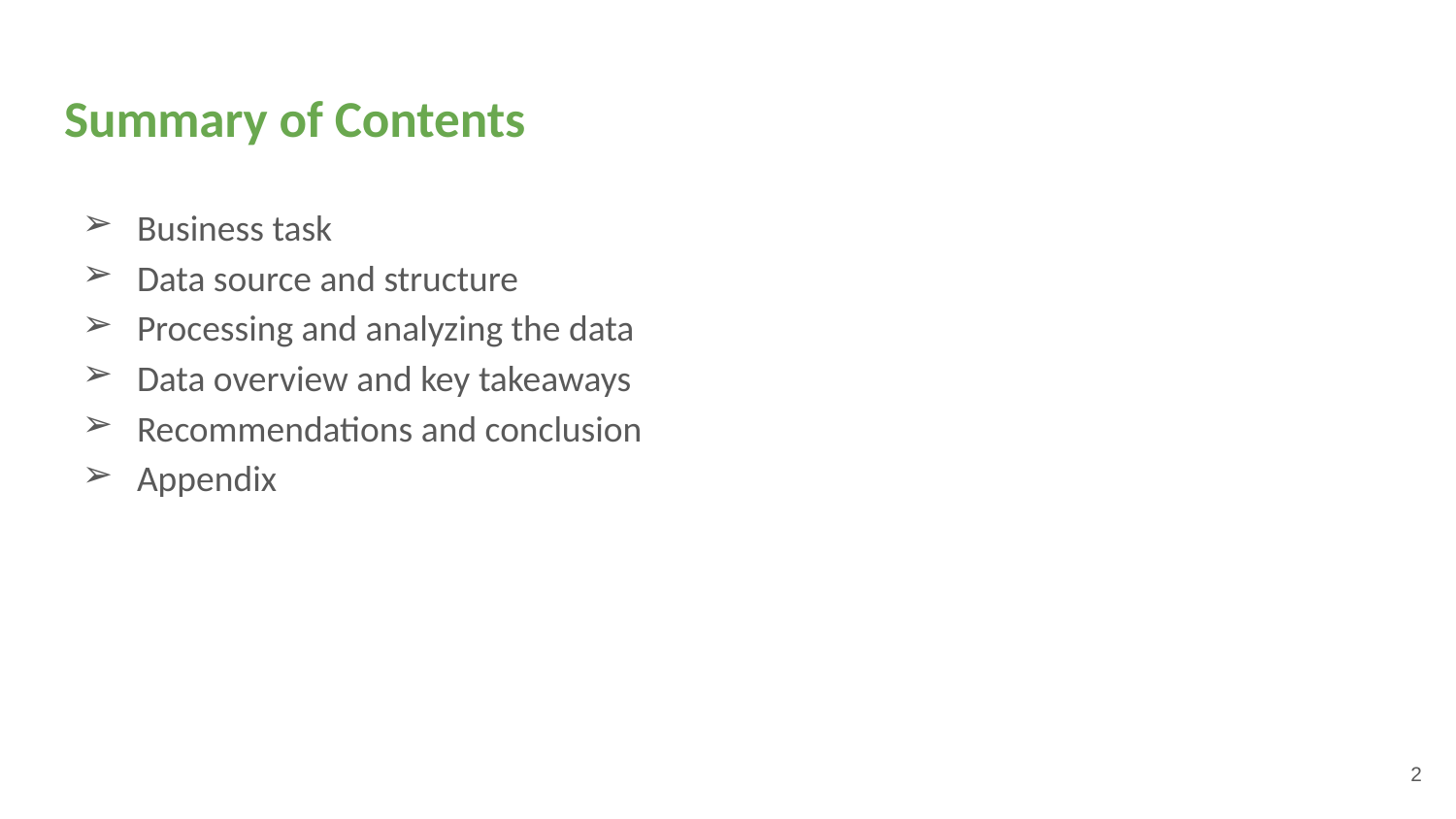

# Summary of Contents
Business task
Data source and structure
Processing and analyzing the data
Data overview and key takeaways
Recommendations and conclusion
Appendix

2